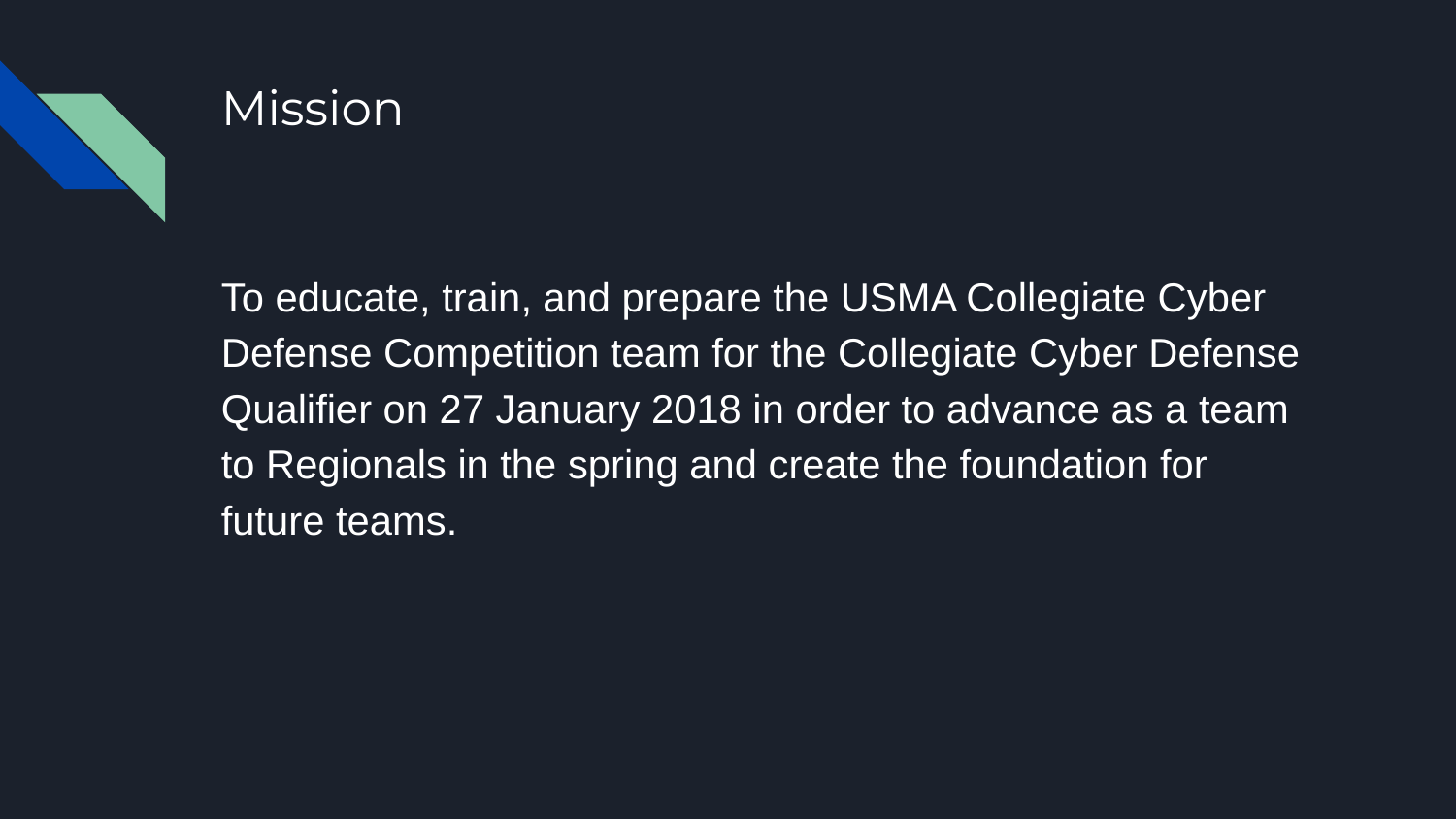

# Mission
To educate, train, and prepare the USMA Collegiate Cyber Defense Competition team for the Collegiate Cyber Defense Qualifier on 27 January 2018 in order to advance as a team to Regionals in the spring and create the foundation for future teams.